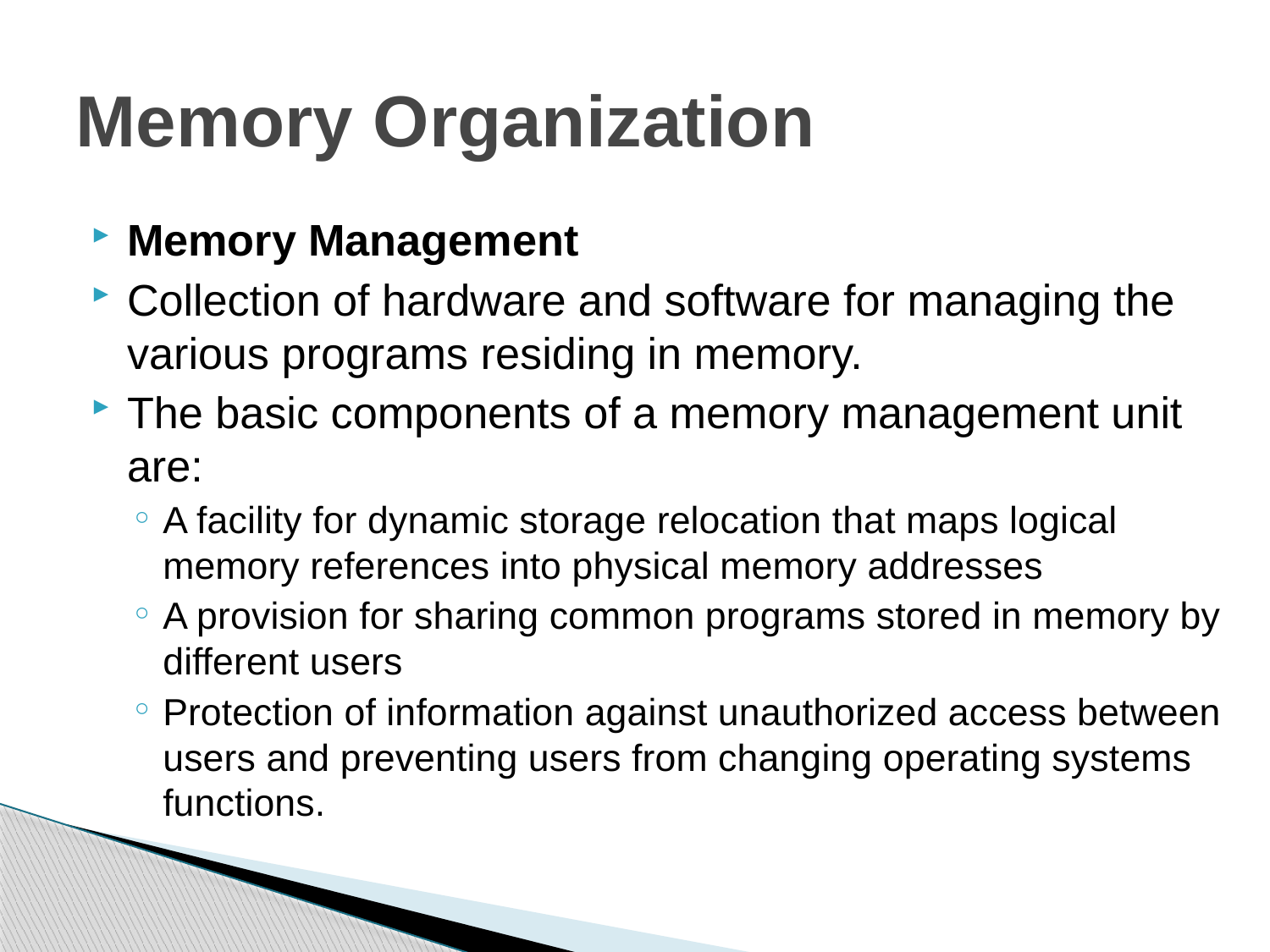

# Memory Organization
Memory Management
Collection of hardware and software for managing the various programs residing in memory.
The basic components of a memory management unit are:
A facility for dynamic storage relocation that maps logical memory references into physical memory addresses
A provision for sharing common programs stored in memory by different users
Protection of information against unauthorized access between users and preventing users from changing operating systems functions.